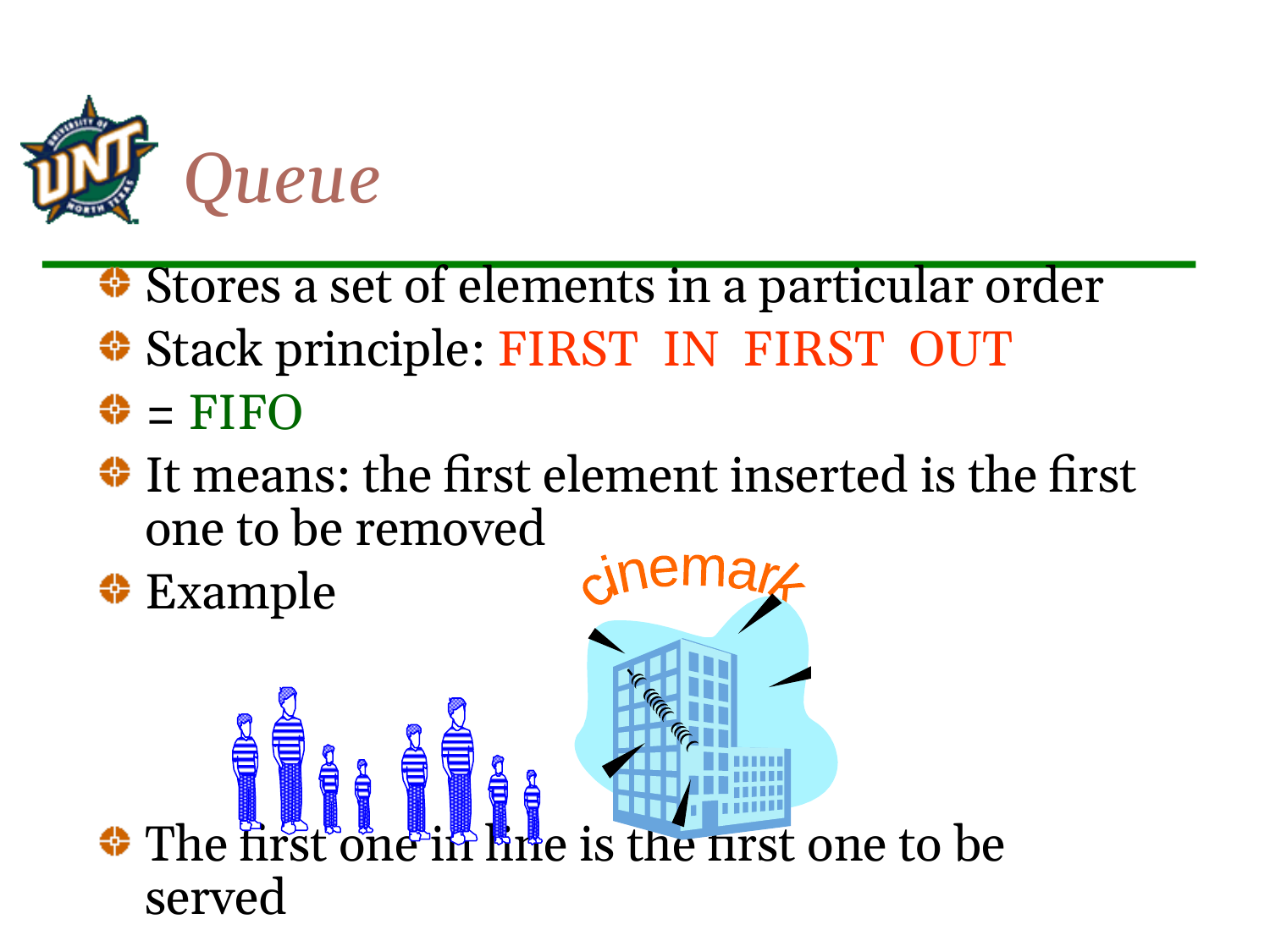

# Queue
Stores a set of elements in a particular order
Stack principle: FIRST  IN  FIRST  OUT
= FIFO
It means: the first element inserted is the first one to be removed
Example

The first one in line is the first one to be served

cinemark